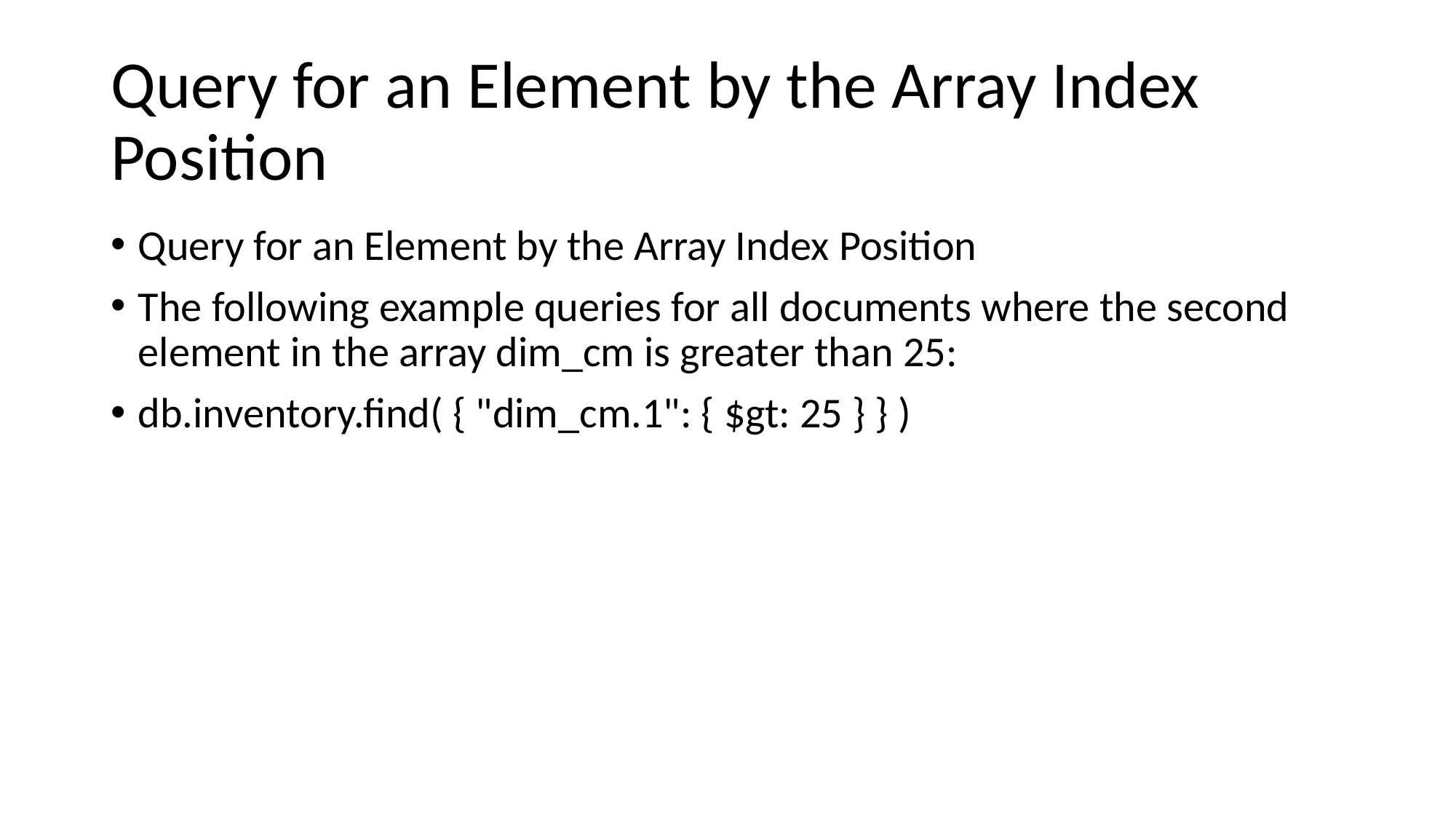

# Query for an Element by the Array Index Position
Query for an Element by the Array Index Position
The following example queries for all documents where the second element in the array dim_cm is greater than 25:
db.inventory.find( { "dim_cm.1": { $gt: 25 } } )